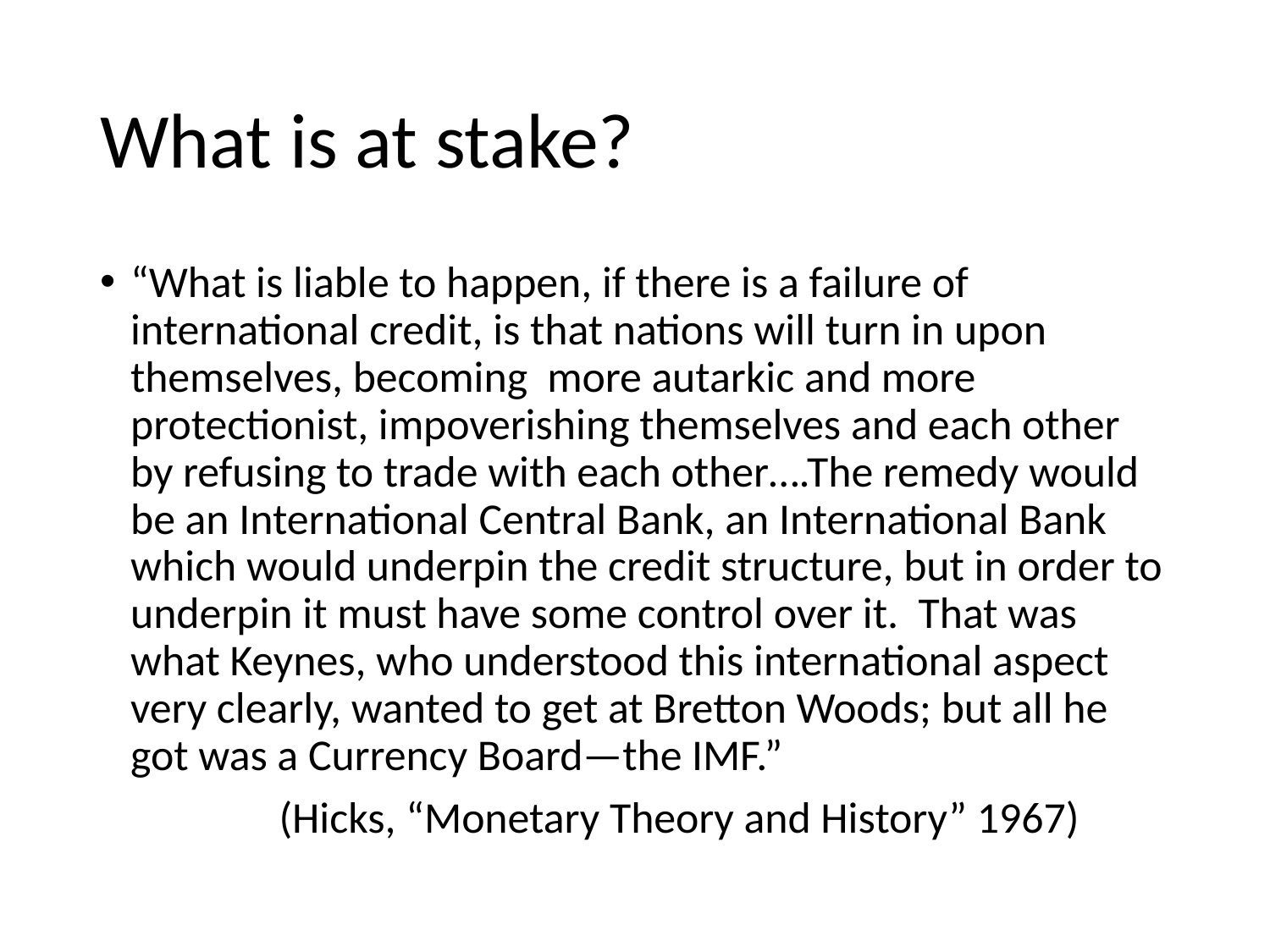

# What is at stake?
“What is liable to happen, if there is a failure of international credit, is that nations will turn in upon themselves, becoming  more autarkic and more protectionist, impoverishing themselves and each other by refusing to trade with each other….The remedy would be an International Central Bank, an International Bank which would underpin the credit structure, but in order to underpin it must have some control over it.  That was what Keynes, who understood this international aspect very clearly, wanted to get at Bretton Woods; but all he got was a Currency Board—the IMF.”
                  (Hicks, “Monetary Theory and History” 1967)